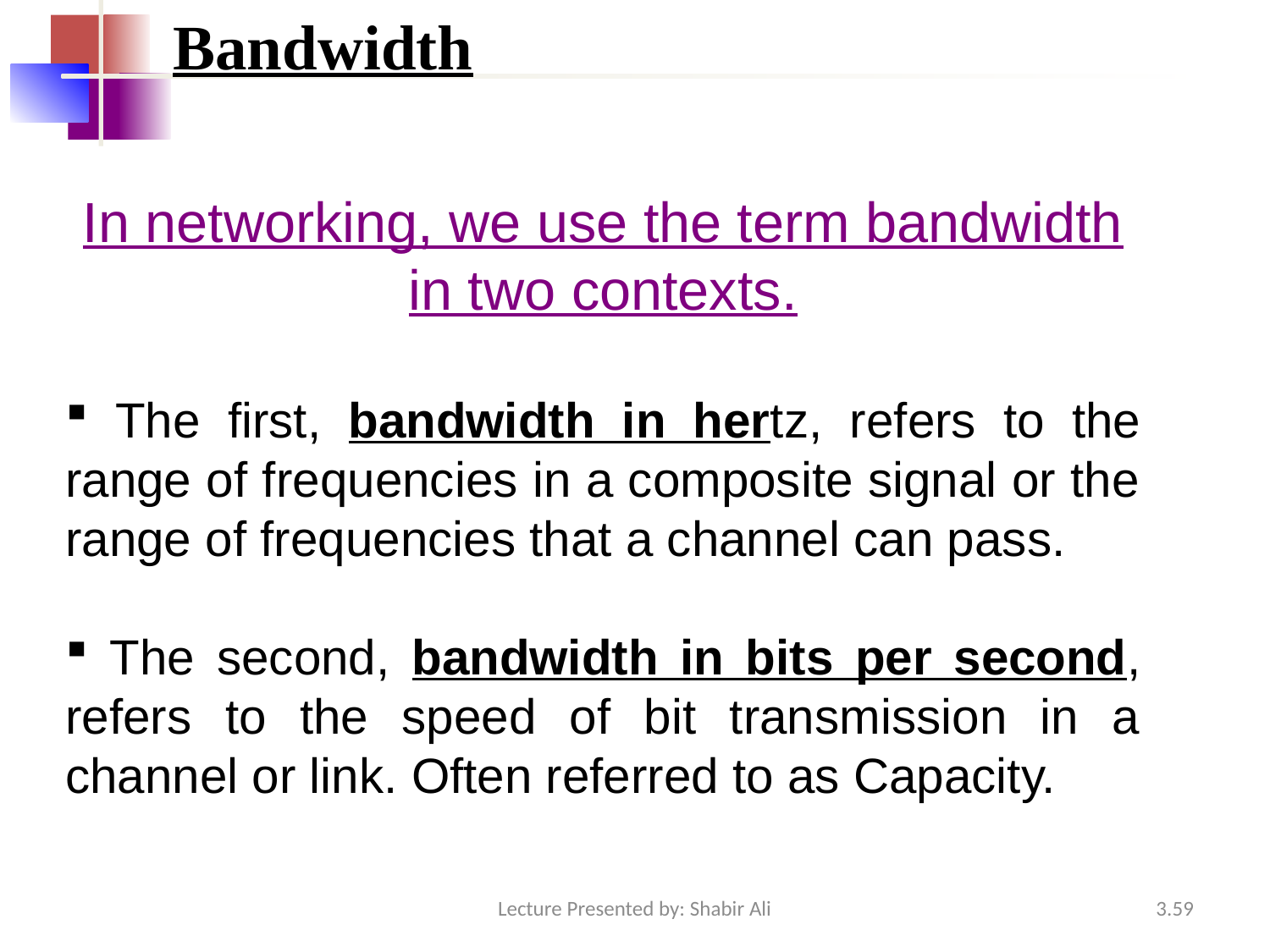

Bandwidth

In networking, we use the term bandwidth in two contexts.

 The first, bandwidth in hertz, refers to the range of frequencies in a composite signal or the range of frequencies that a channel can pass.

 The second, bandwidth in bits per second, refers to the speed of bit transmission in a channel or link. Often referred to as Capacity.
3.59
Lecture Presented by: Shabir Ali